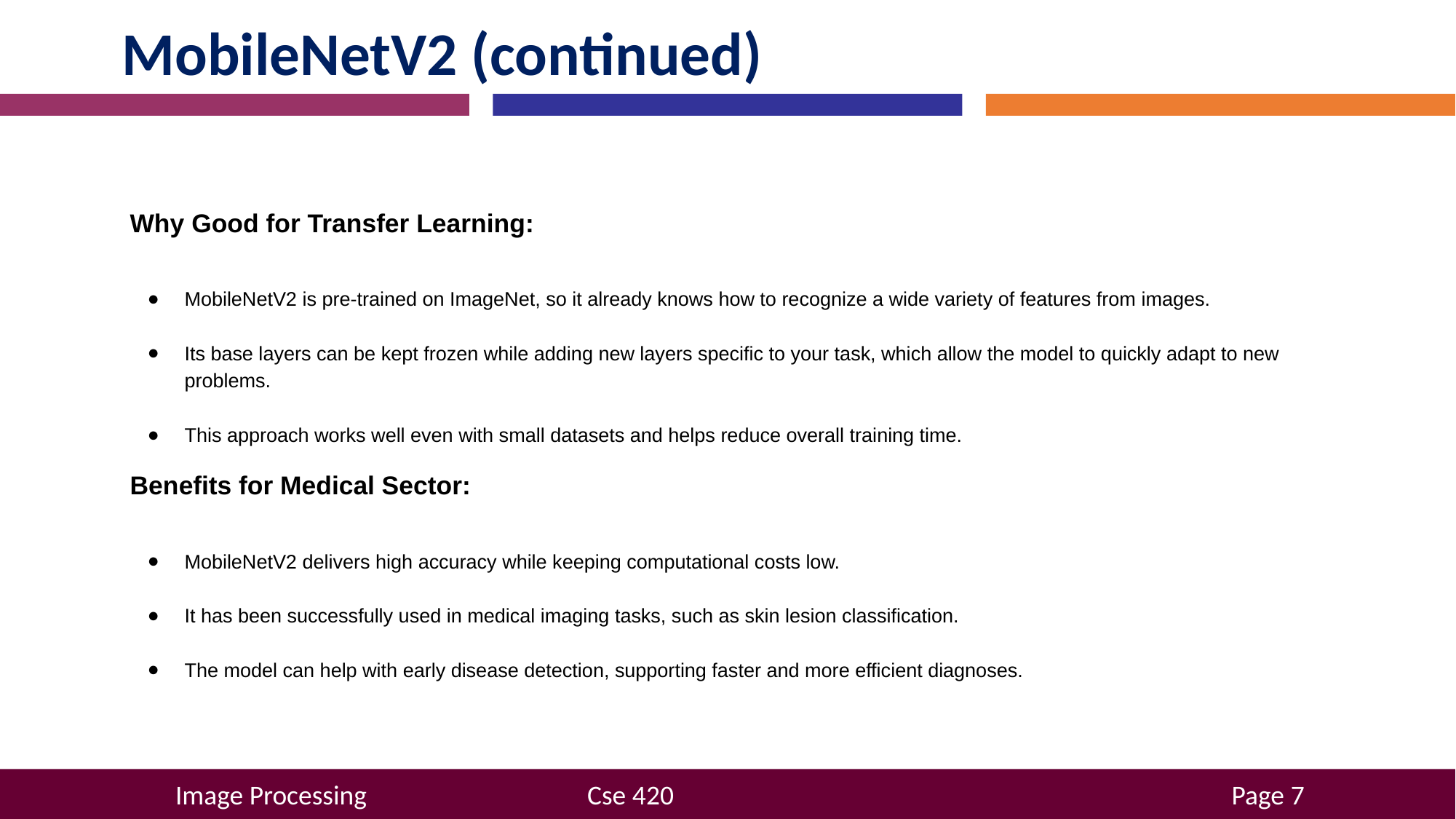

MobileNetV2 (continued)

Why Good for Transfer Learning:
MobileNetV2 is pre-trained on ImageNet, so it already knows how to recognize a wide variety of features from images.
Its base layers can be kept frozen while adding new layers specific to your task, which allow the model to quickly adapt to new problems.
This approach works well even with small datasets and helps reduce overall training time.
Benefits for Medical Sector:
MobileNetV2 delivers high accuracy while keeping computational costs low.
It has been successfully used in medical imaging tasks, such as skin lesion classification.
The model can help with early disease detection, supporting faster and more efficient diagnoses.
    Image Processing			Cse 420					                Page 7